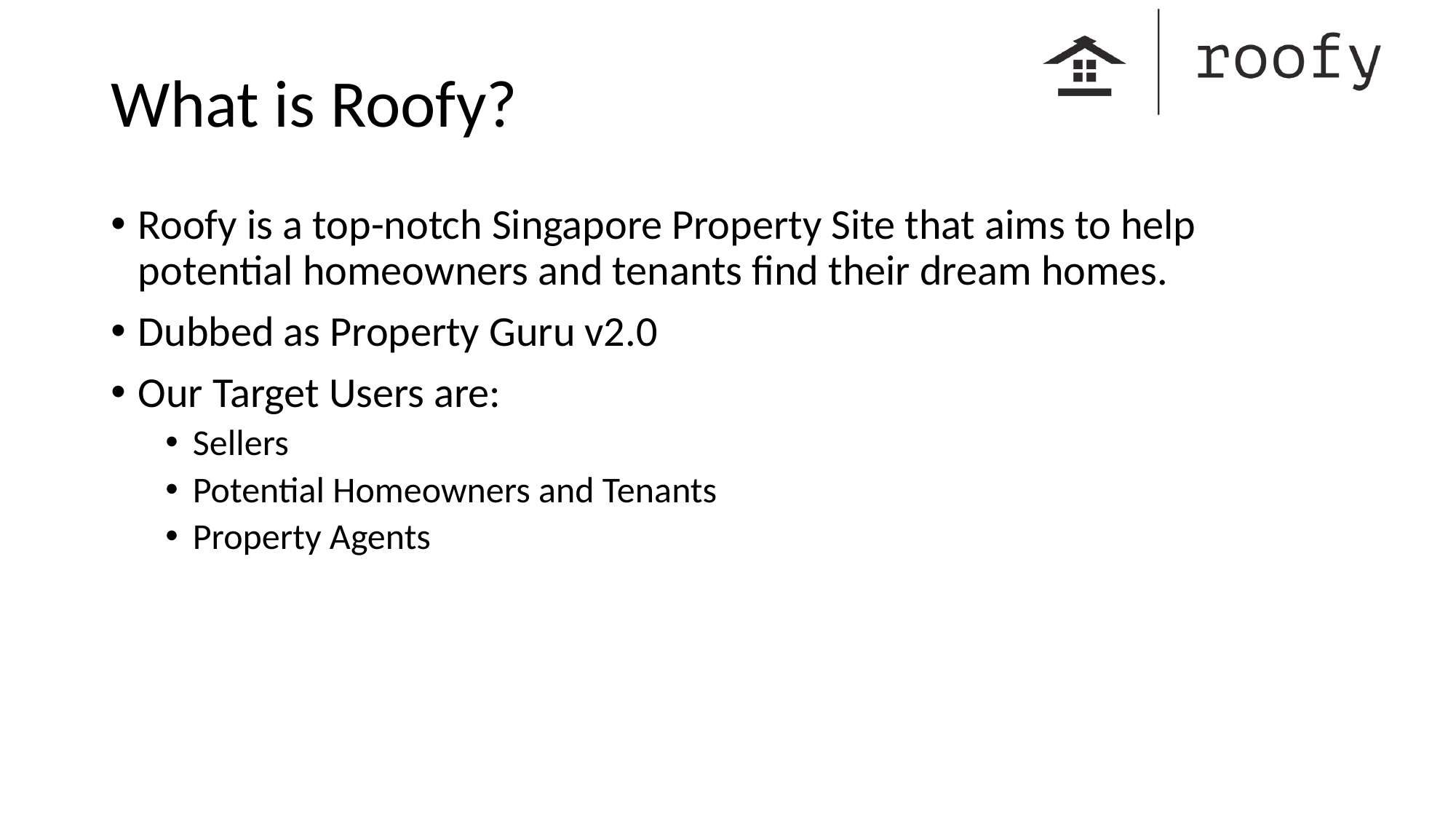

# What is Roofy?
Roofy is a top-notch Singapore Property Site that aims to help potential homeowners and tenants find their dream homes.
Dubbed as Property Guru v2.0
Our Target Users are:
Sellers
Potential Homeowners and Tenants
Property Agents